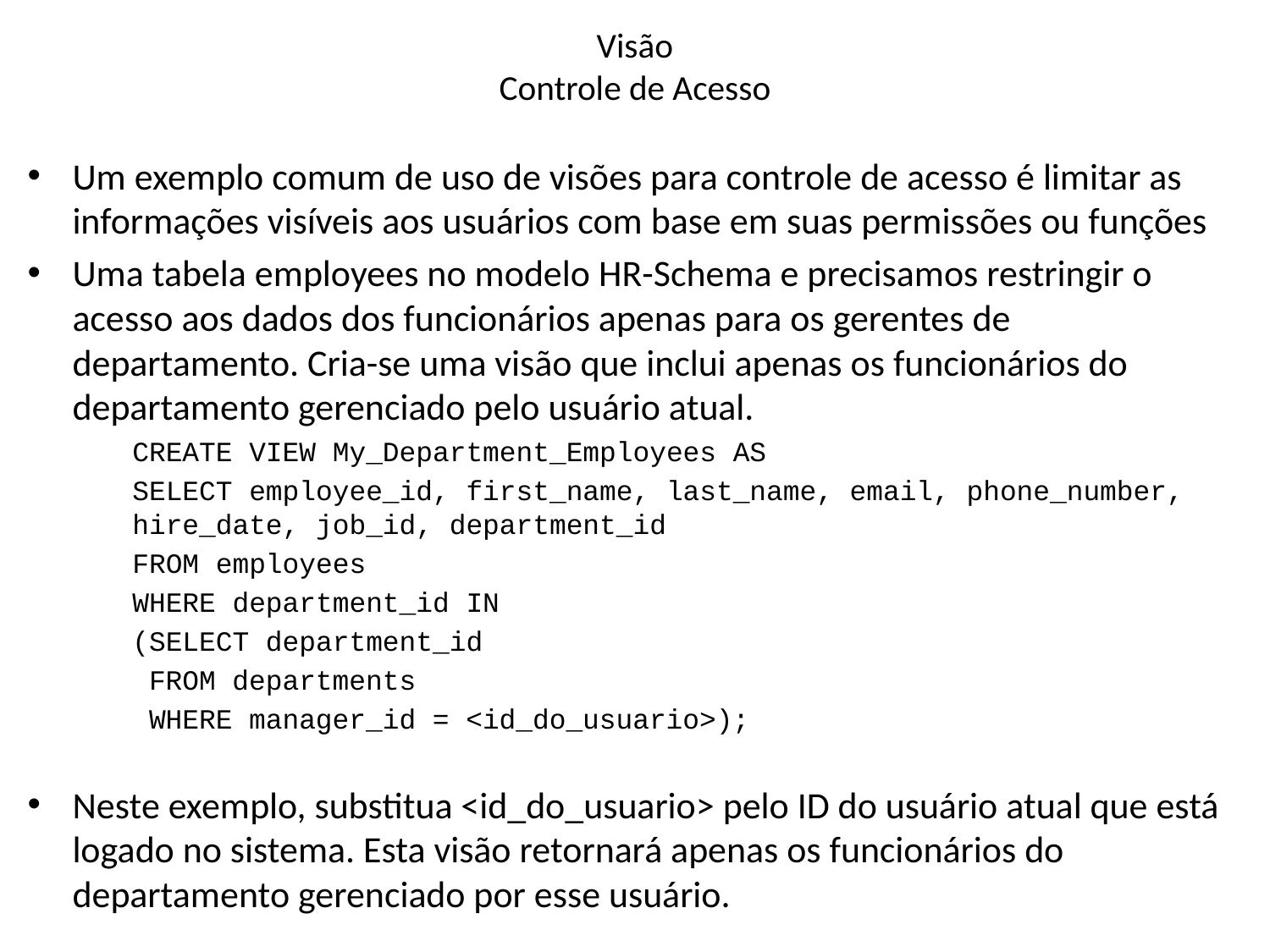

# Visão Controle de Acesso
Um exemplo comum de uso de visões para controle de acesso é limitar as informações visíveis aos usuários com base em suas permissões ou funções
Uma tabela employees no modelo HR-Schema e precisamos restringir o acesso aos dados dos funcionários apenas para os gerentes de departamento. Cria-se uma visão que inclui apenas os funcionários do departamento gerenciado pelo usuário atual.
CREATE VIEW My_Department_Employees AS
SELECT employee_id, first_name, last_name, email, phone_number, hire_date, job_id, department_id
FROM employees
WHERE department_id IN
		(SELECT department_id
		 FROM departments
		 WHERE manager_id = <id_do_usuario>);

Neste exemplo, substitua <id_do_usuario> pelo ID do usuário atual que está logado no sistema. Esta visão retornará apenas os funcionários do departamento gerenciado por esse usuário.